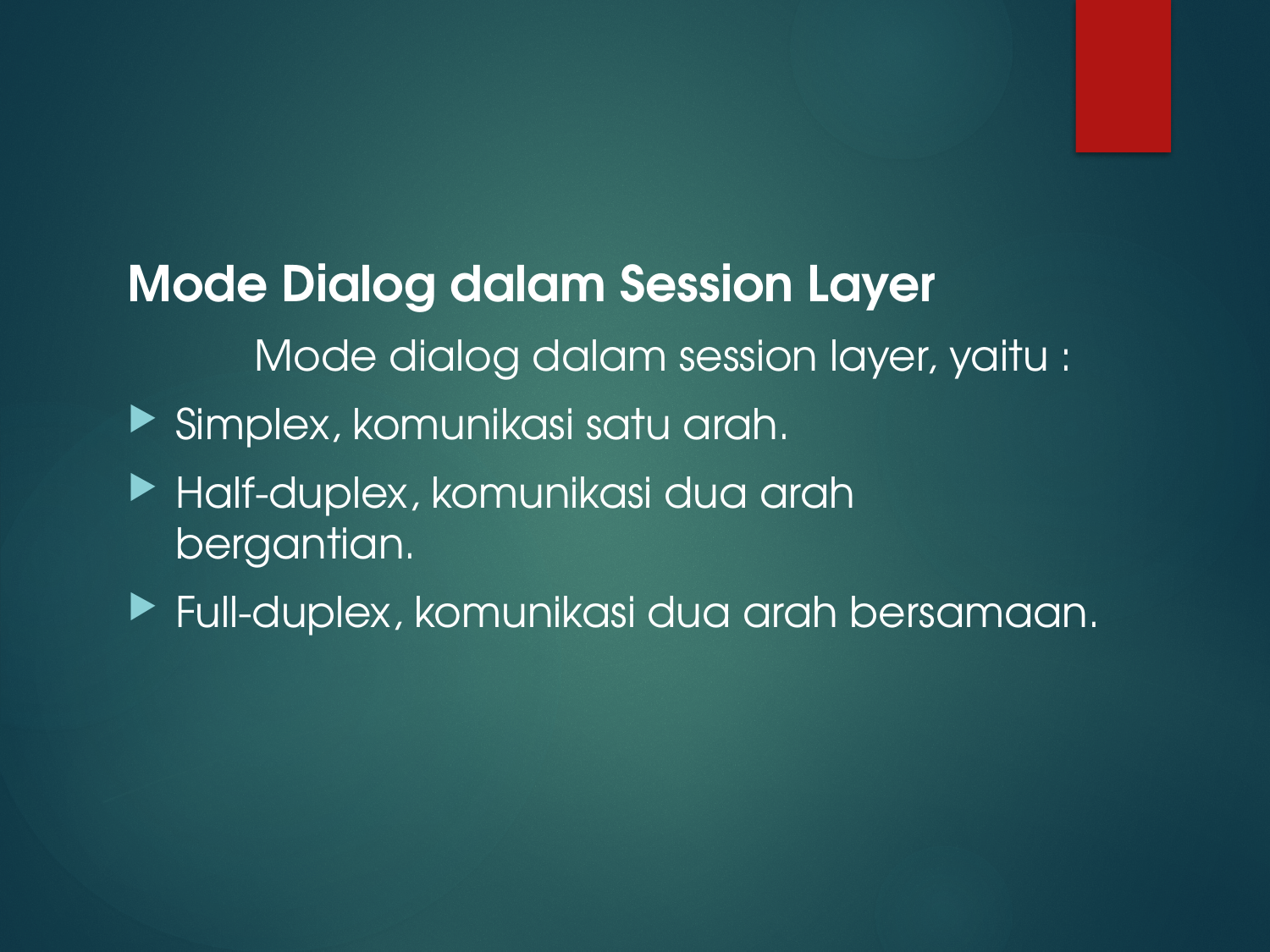

Mode Dialog dalam Session Layer
	Mode dialog dalam session layer, yaitu :
Simplex, komunikasi satu arah.
Half-duplex, komunikasi dua arah bergantian.
Full-duplex, komunikasi dua arah bersamaan.